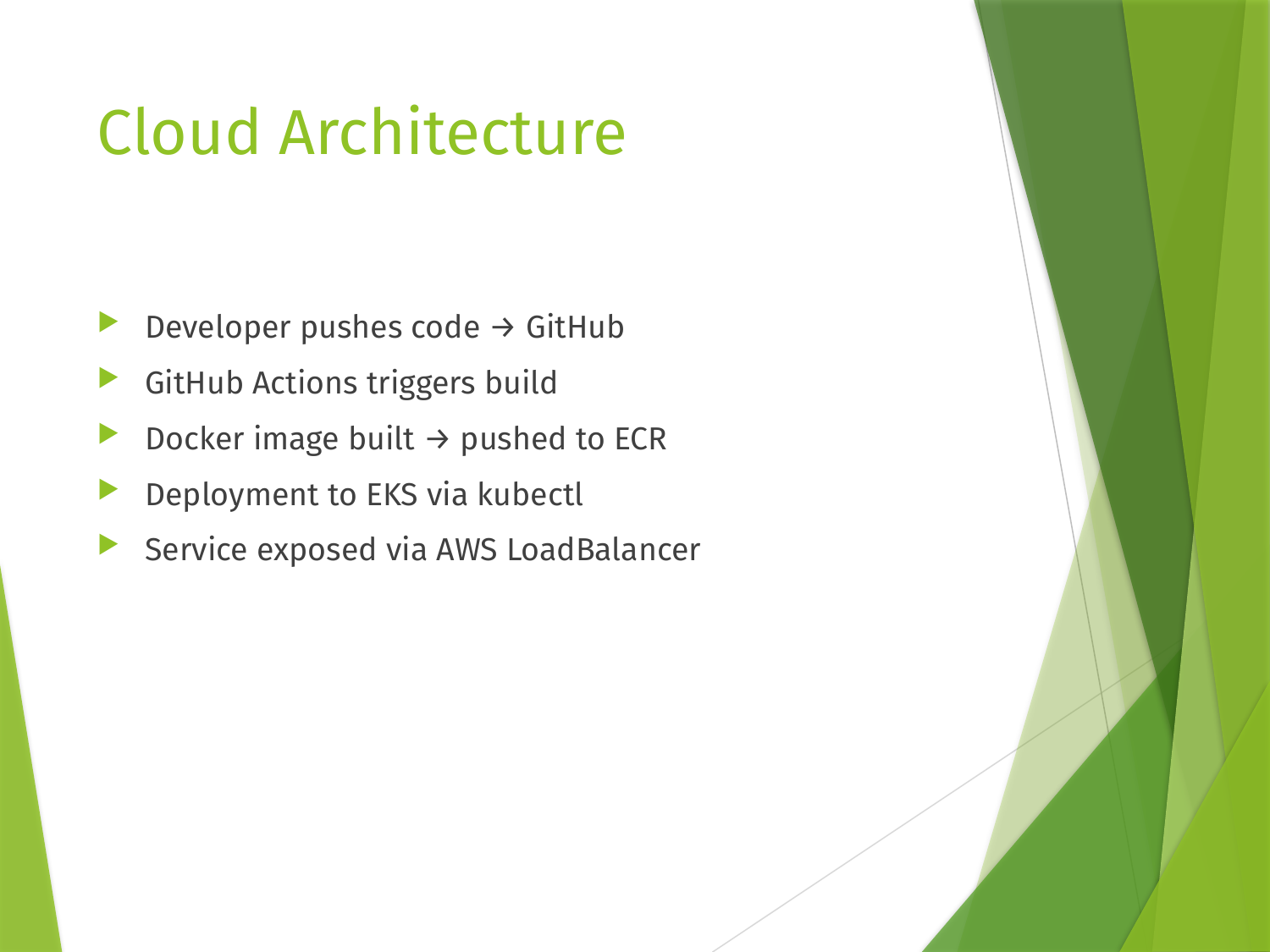

# Cloud Architecture
Developer pushes code → GitHub
GitHub Actions triggers build
Docker image built → pushed to ECR
Deployment to EKS via kubectl
Service exposed via AWS LoadBalancer